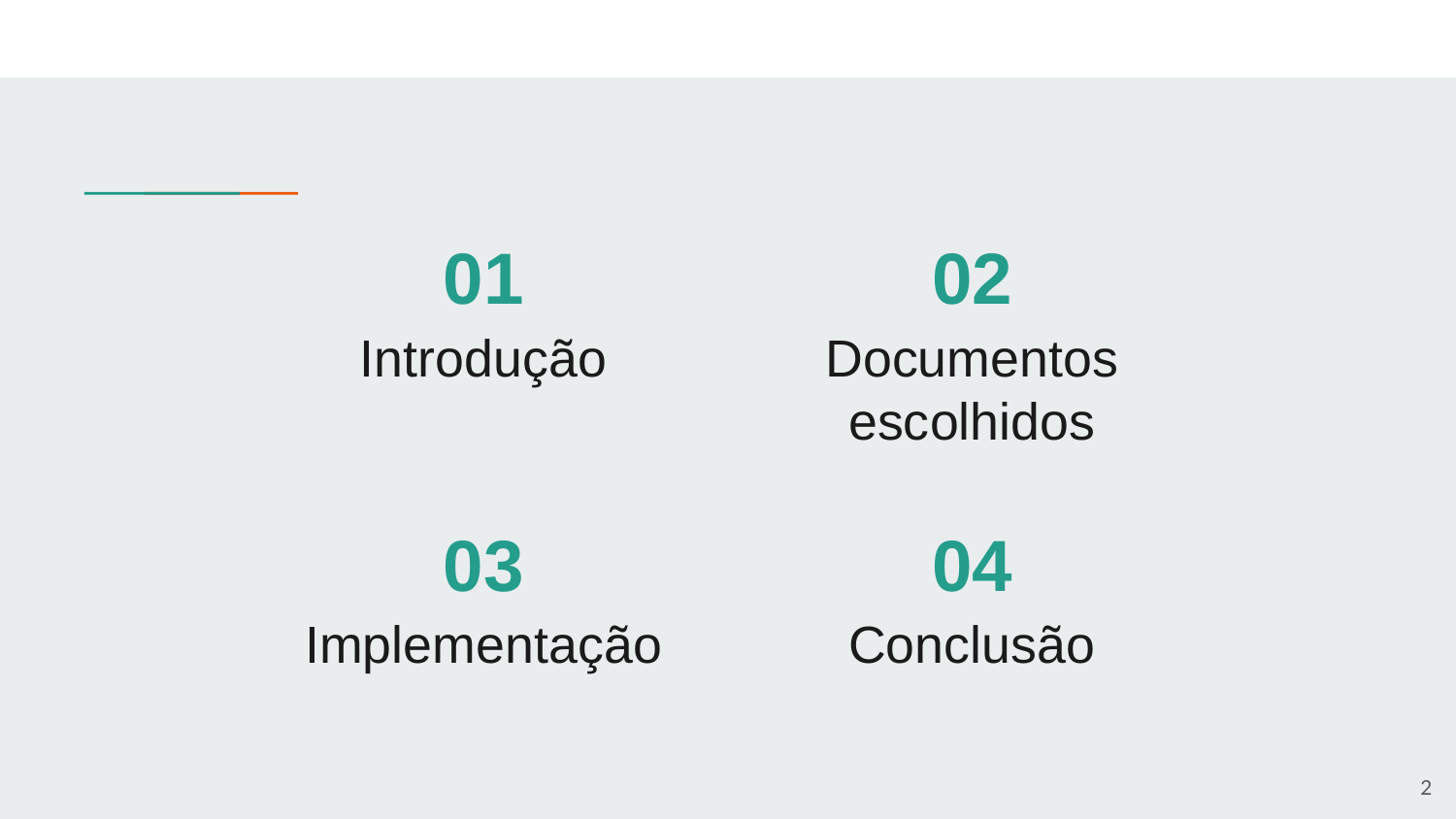

# 01
02
Introdução
Documentos escolhidos
03
04
Implementação
Conclusão
2